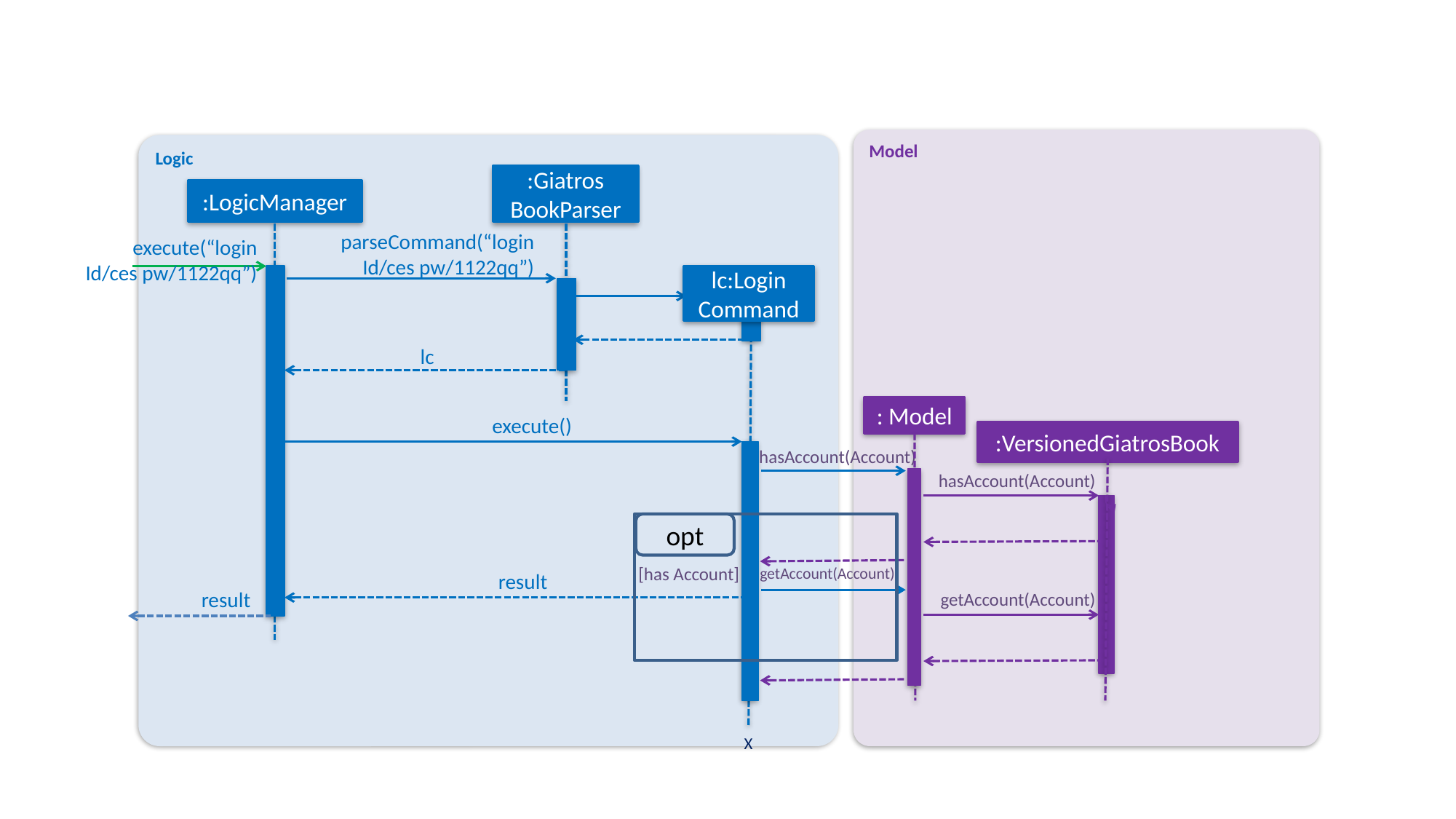

Model
Logic
:Giatros
BookParser
:LogicManager
parseCommand(“login
Id/ces pw/1122qq”)
execute(“login
Id/ces pw/1122qq”)

lc:Login
Command

lc
: Model
execute()
:VersionedGiatrosBook

hasAccount(Account)

hasAccount(Account)

opt
[has Account]
getAccount(Account)
result
result
getAccount(Account)
X